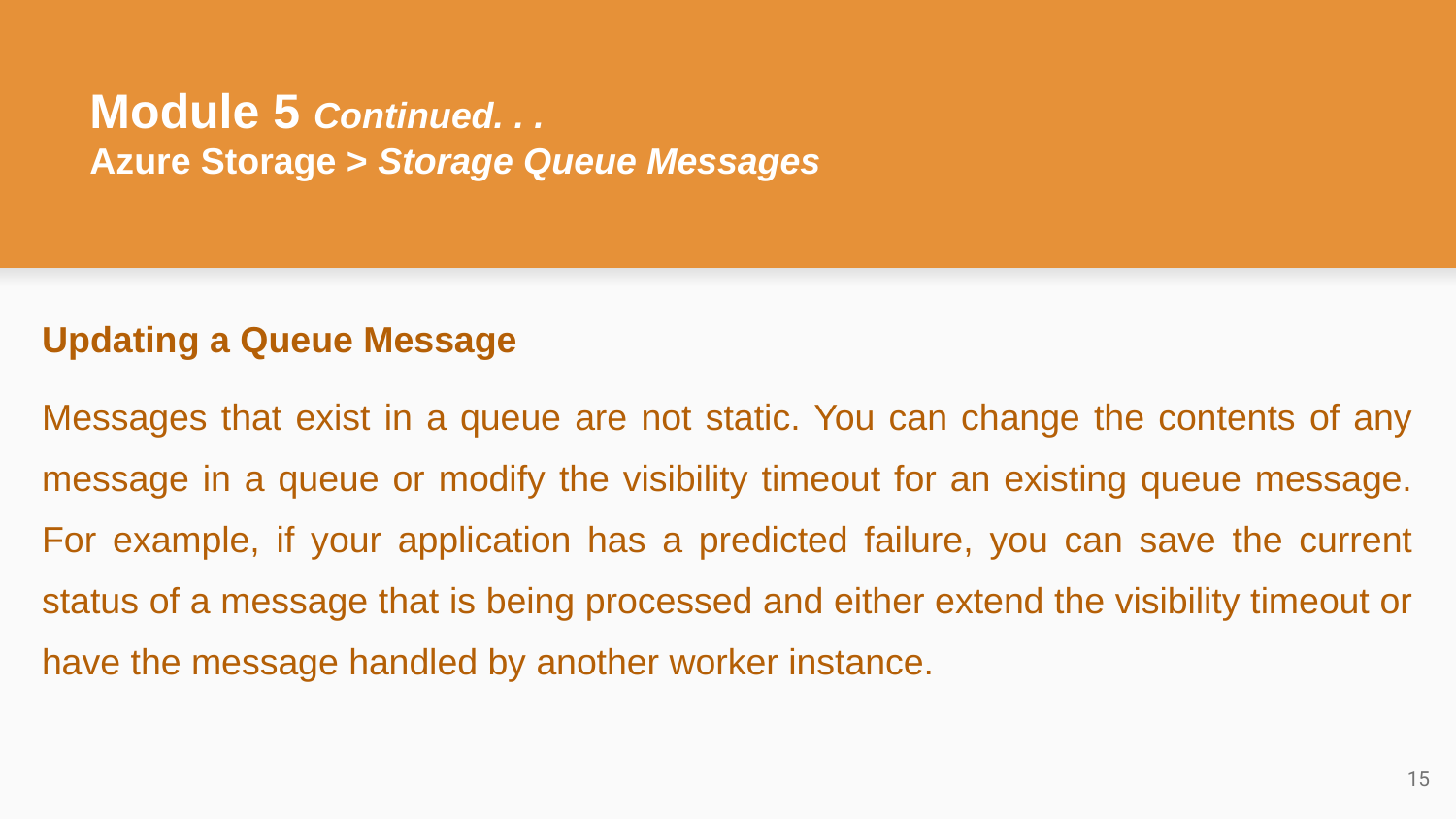

# Module 5 Continued. . .
Azure Storage > Storage Queue Messages

Updating a Queue Message
Messages that exist in a queue are not static. You can change the contents of any message in a queue or modify the visibility timeout for an existing queue message. For example, if your application has a predicted failure, you can save the current status of a message that is being processed and either extend the visibility timeout or have the message handled by another worker instance.
15